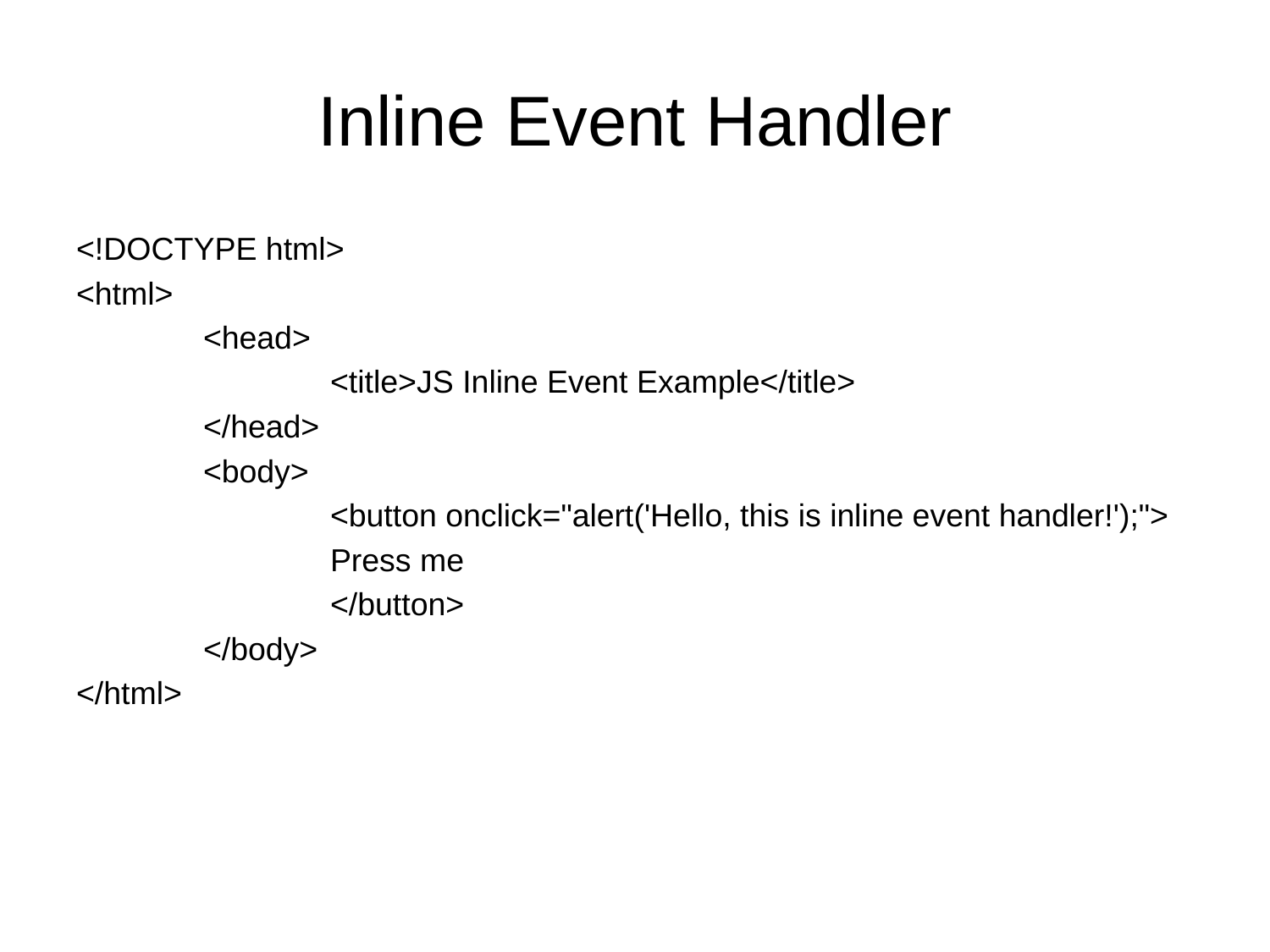

# Inline Event Handler
<!DOCTYPE html>
<html>
	<head>
		<title>JS Inline Event Example</title>
	</head>
	<body>
		<button onclick="alert('Hello, this is inline event handler!');">
		Press me
		</button>
	</body>
</html>